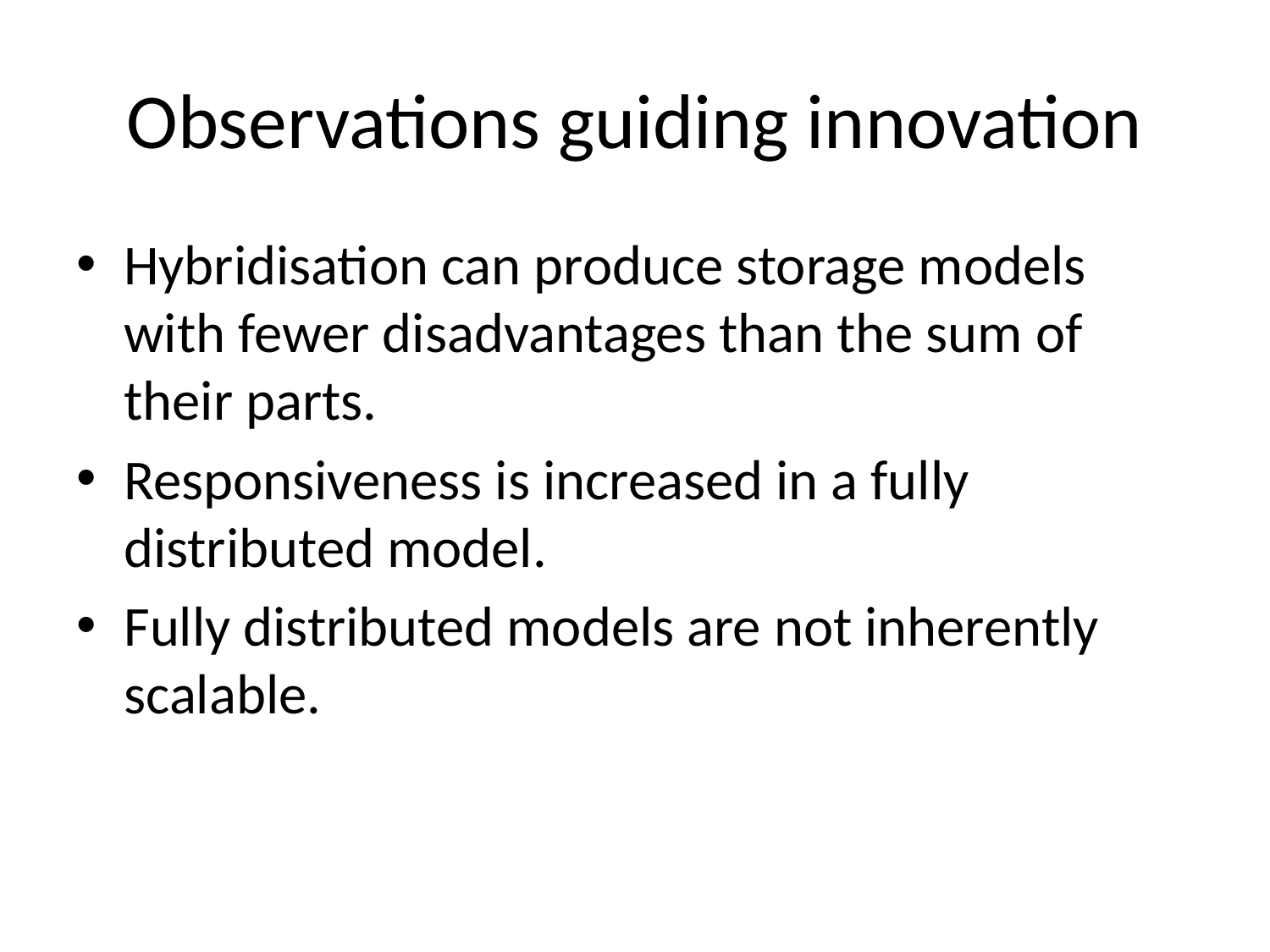

# Observations guiding innovation
Hybridisation can produce storage models with fewer disadvantages than the sum of their parts.
Responsiveness is increased in a fully distributed model.
Fully distributed models are not inherently scalable.